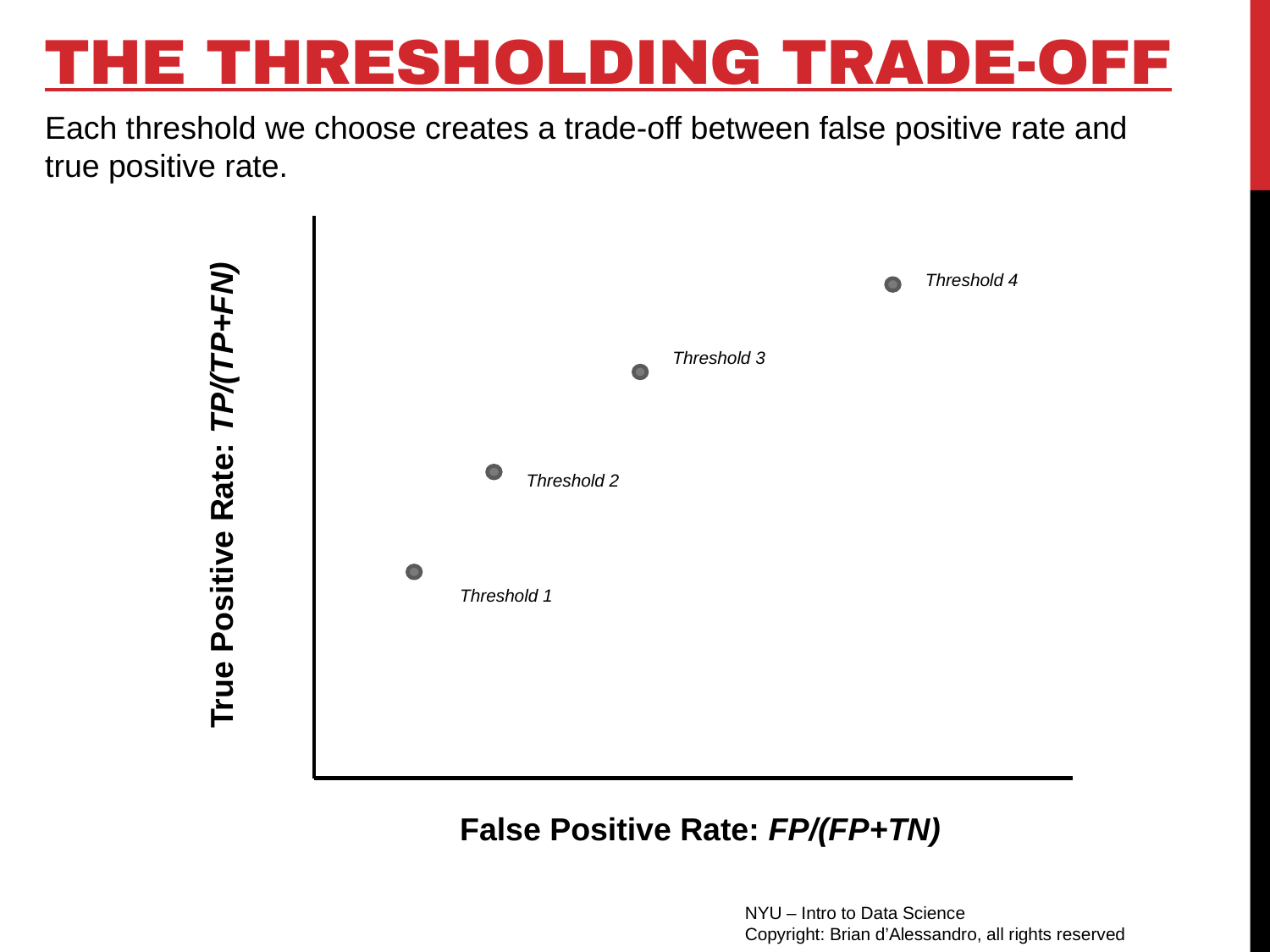

# The Thresholding Trade-Off
Each threshold we choose creates a trade-off between false positive rate and true positive rate.
Threshold 4

Threshold 3

True Positive Rate: TP/(TP+FN)
Threshold 2

Threshold 1
False Positive Rate: FP/(FP+TN)